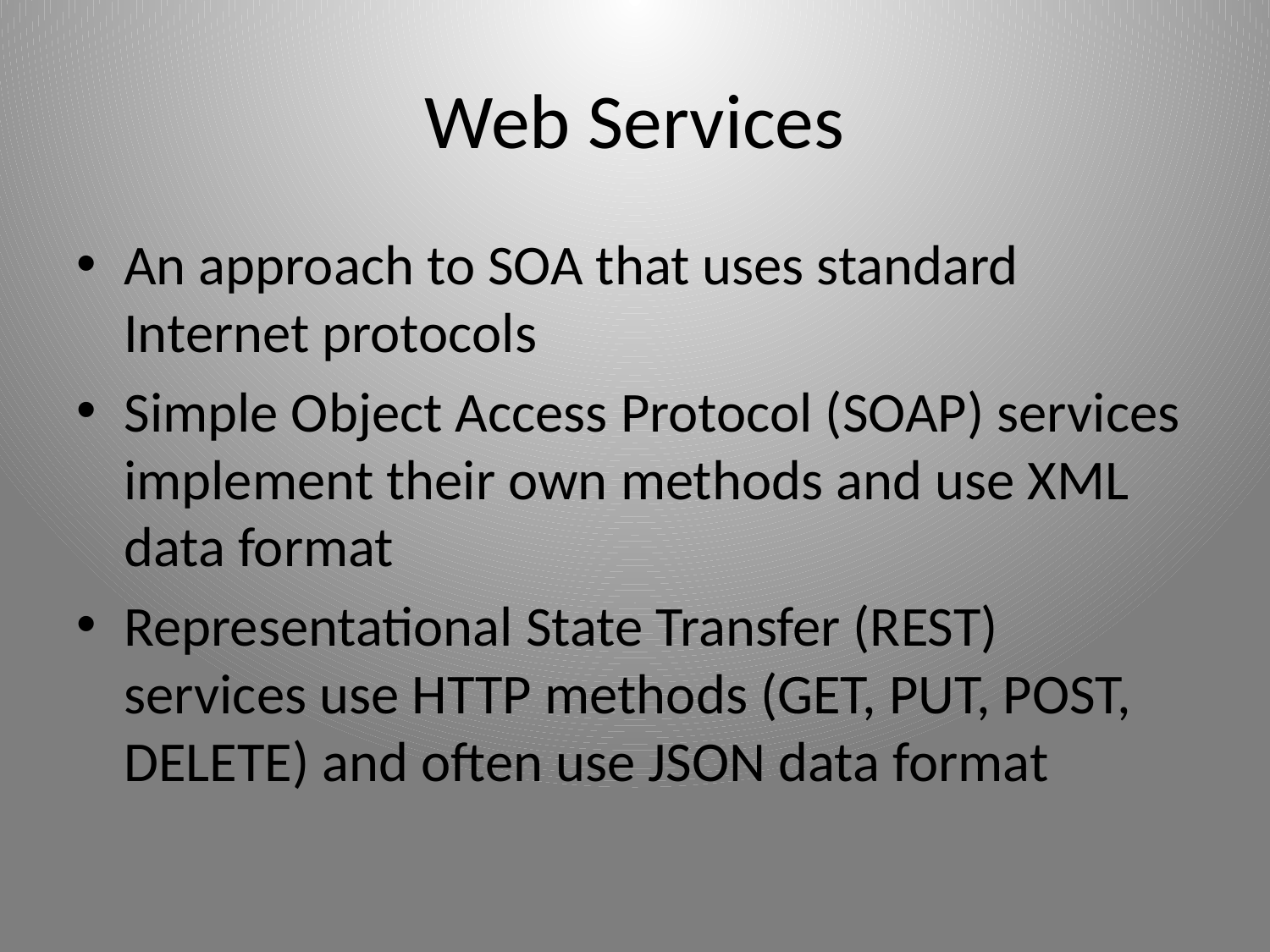

# Web Services
An approach to SOA that uses standard Internet protocols
Simple Object Access Protocol (SOAP) services implement their own methods and use XML data format
Representational State Transfer (REST) services use HTTP methods (GET, PUT, POST, DELETE) and often use JSON data format